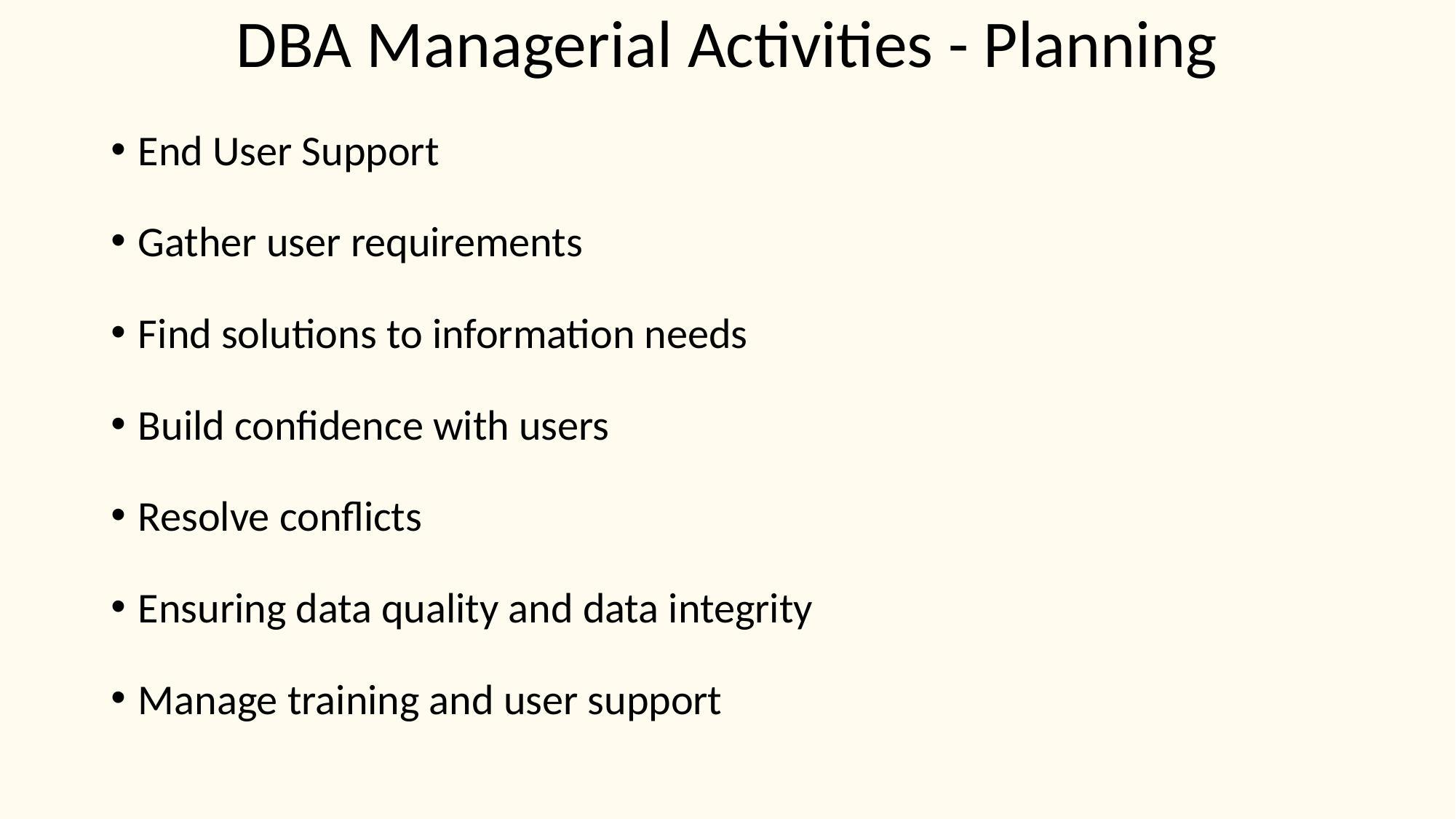

# DBA Managerial Activities - Planning
End User Support
Gather user requirements
Find solutions to information needs
Build confidence with users
Resolve conflicts
Ensuring data quality and data integrity
Manage training and user support